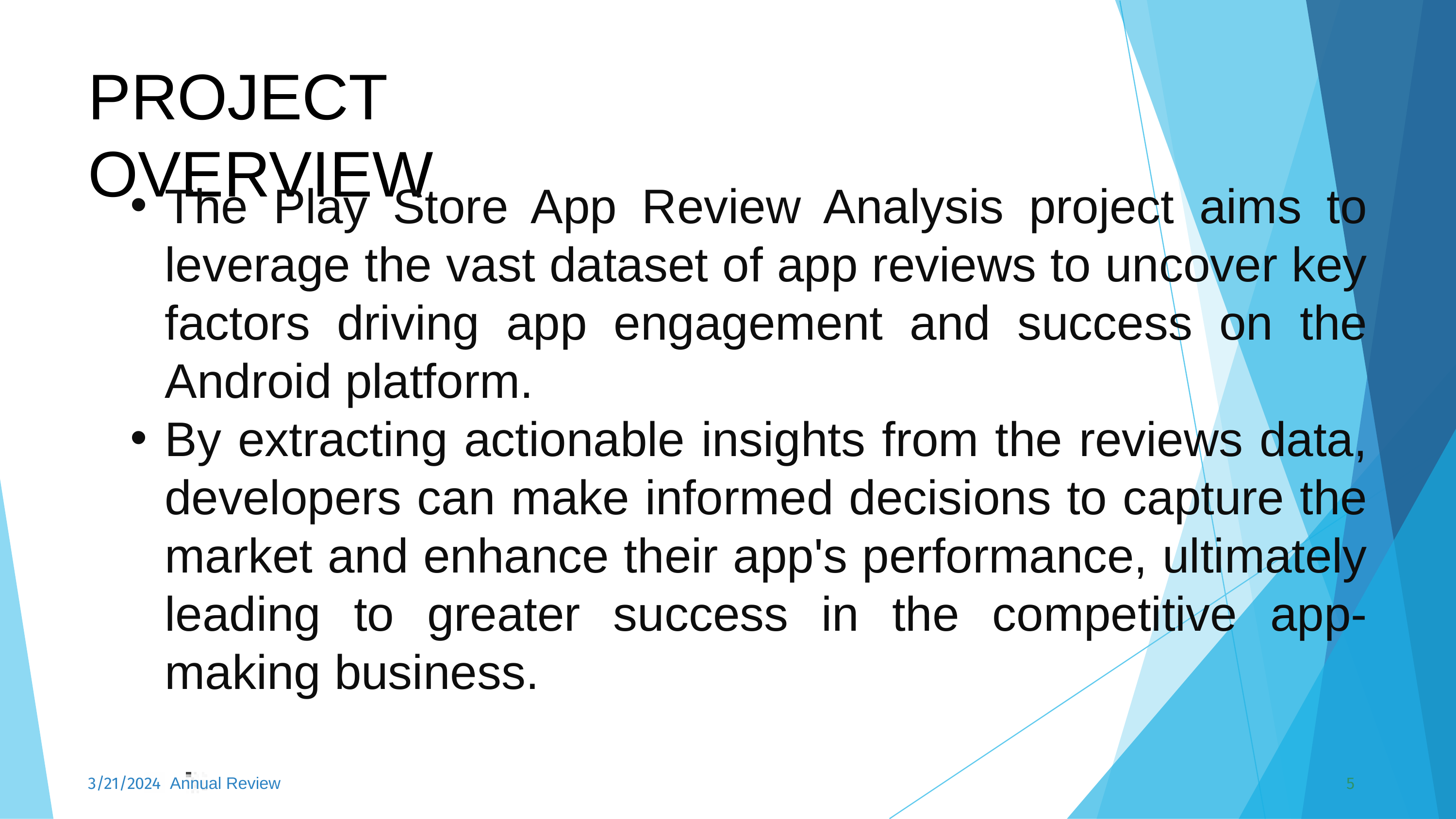

PROJECT	OVERVIEW
The Play Store App Review Analysis project aims to leverage the vast dataset of app reviews to uncover key factors driving app engagement and success on the Android platform.
By extracting actionable insights from the reviews data, developers can make informed decisions to capture the market and enhance their app's performance, ultimately leading to greater success in the competitive app-making business.

3/21/2024  Annual Review
5